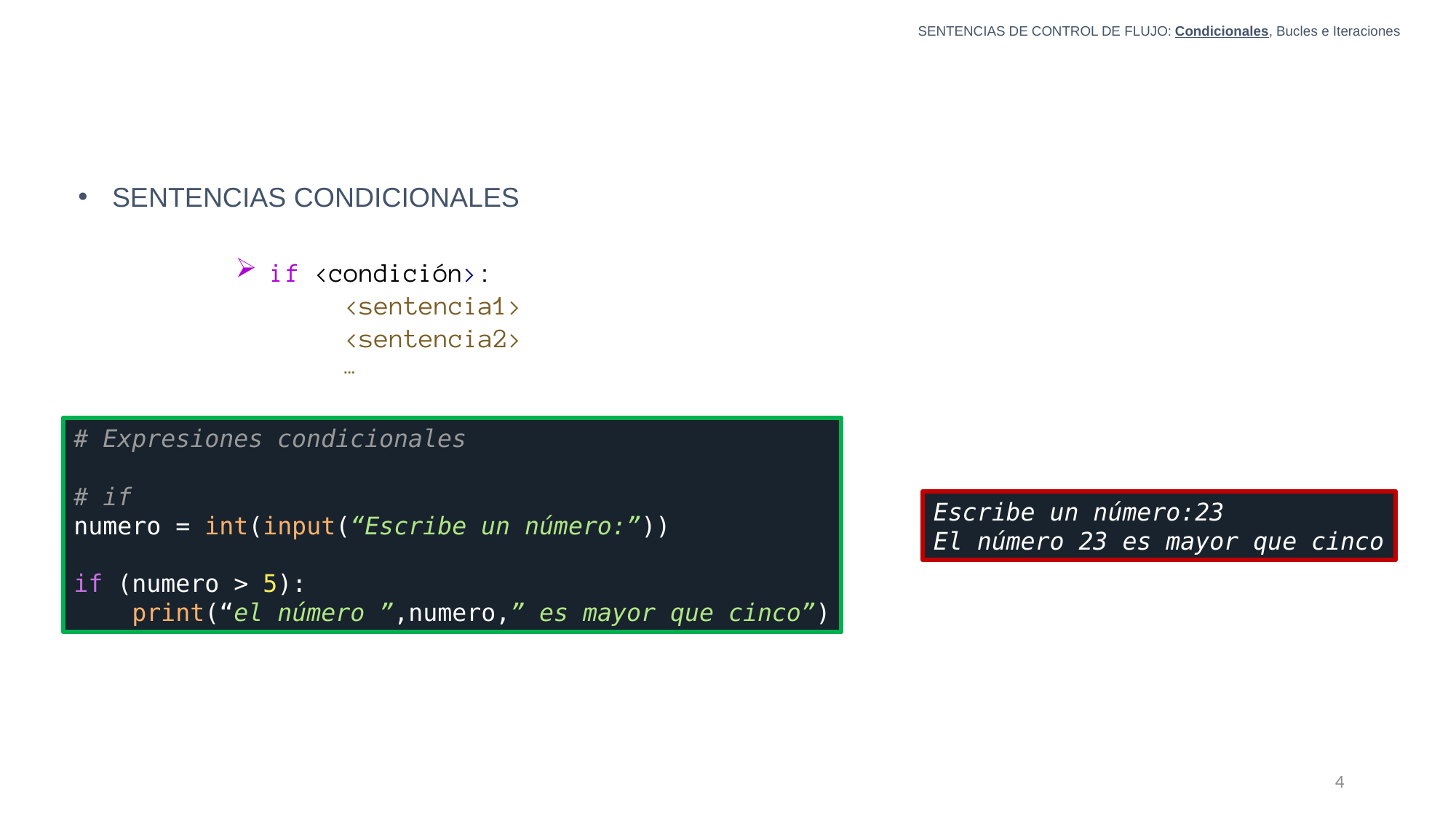

SENTENCIAS DE CONTROL DE FLUJO: Condicionales, Bucles e Iteraciones
SENTENCIAS CONDICIONALES
if <condición>:
    			<sentencia1>
			<sentencia2>
			…
# Expresiones condicionales

# if
numero = int(input(“Escribe un número:”))

if (numero > 5):
    print(“el número ”,numero,” es mayor que cinco”)
Escribe un número:23
El número 23 es mayor que cinco
4